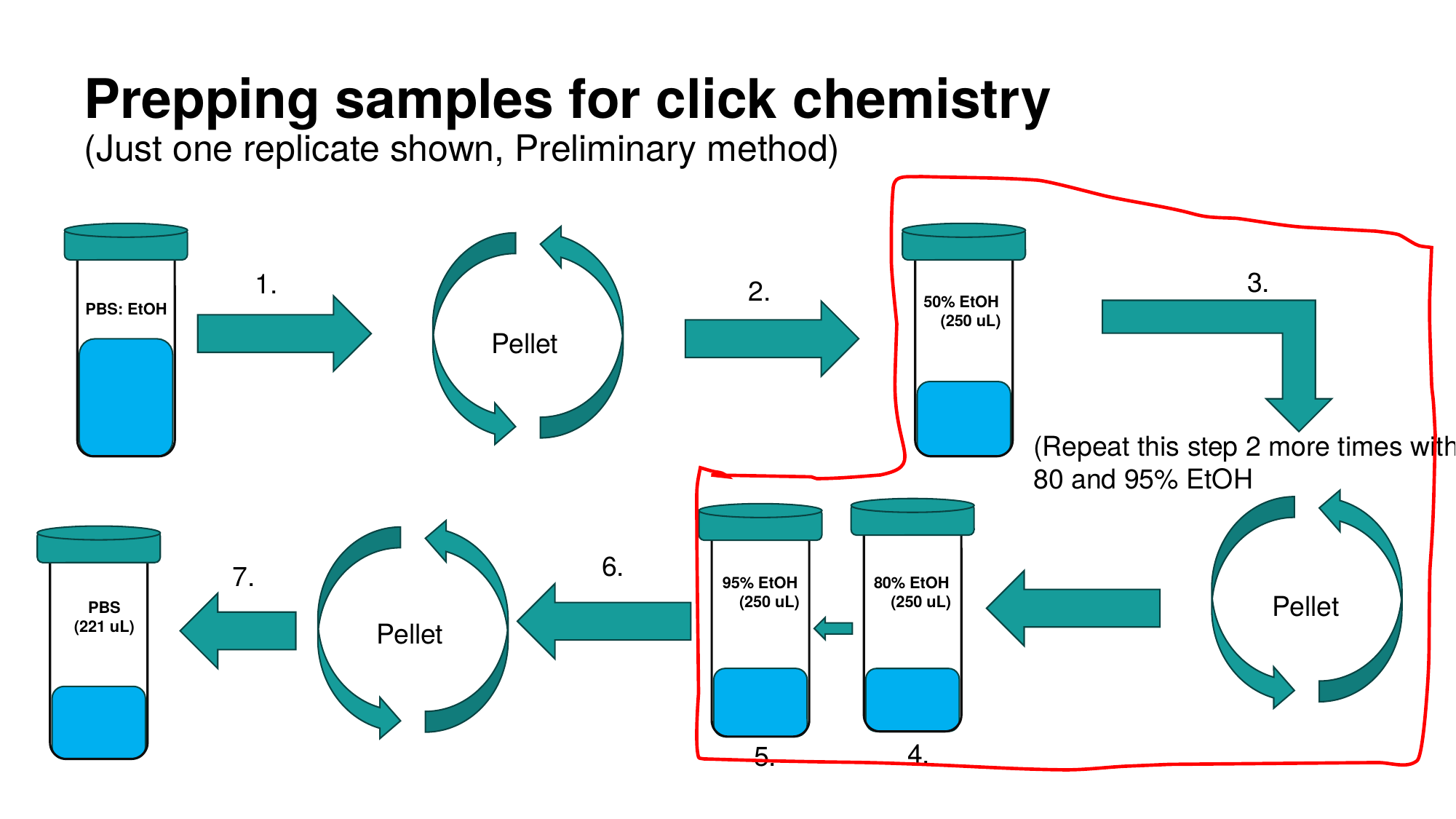

# Prepping samples for click chemistry (Just one replicate shown, Preliminary method)

                            3.

(Repeat this step 2 more times with 80 and 95% EtOH
1.
2.
50% EtOH
(250 uL)
PBS: EtOH

Pellet

6.
7.
80% EtOH
(250 uL)
95% EtOH
(250 uL)

Pellet
PBS
(221 uL)

Pellet
4.
5.